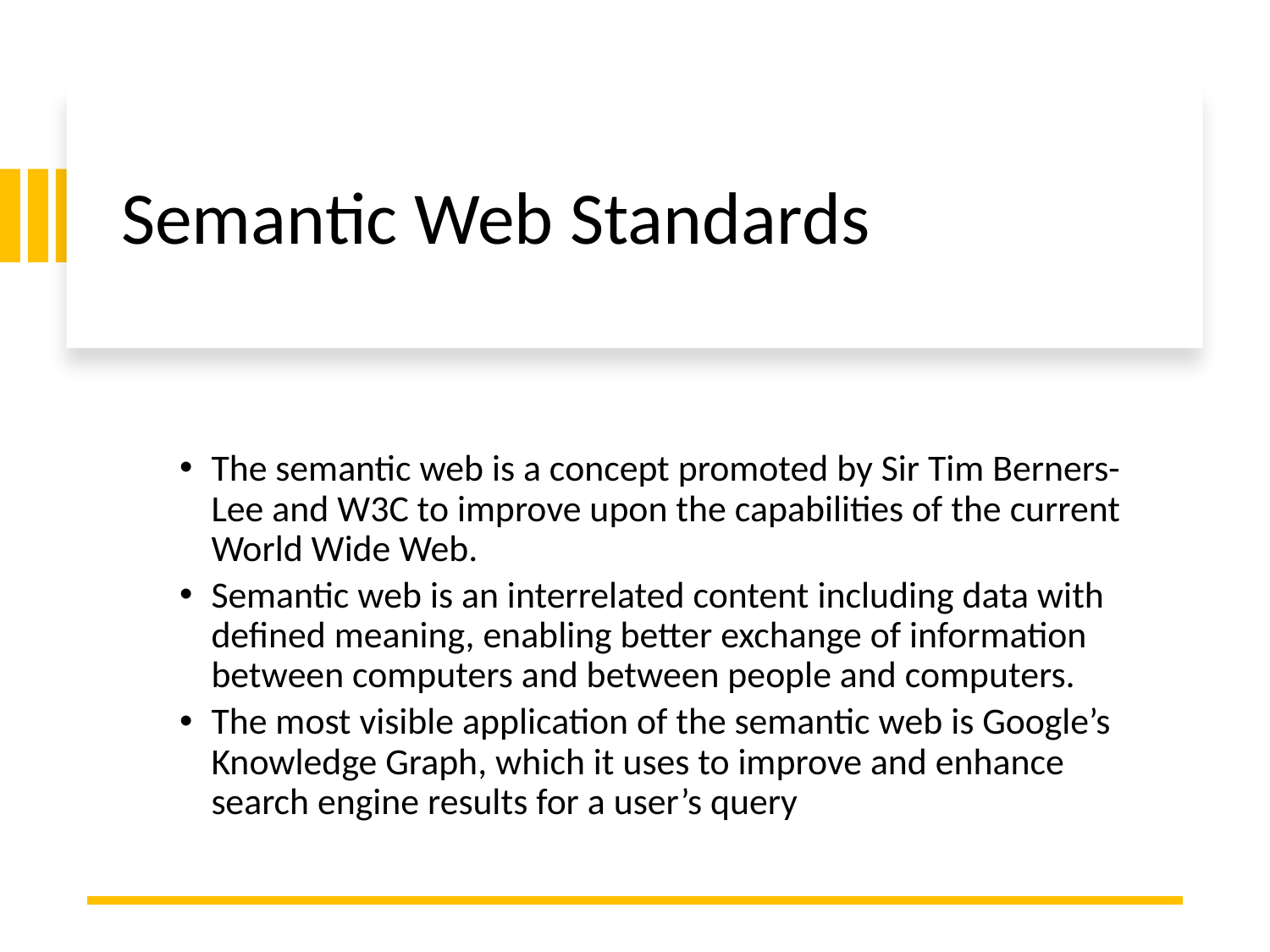

Semantic Web Standards

The semantic web is a concept promoted by Sir Tim Berners-Lee and W3C to improve upon the capabilities of the current World Wide Web.
Semantic web is an interrelated content including data with defined meaning, enabling better exchange of information between computers and between people and computers.
The most visible application of the semantic web is Google’s Knowledge Graph, which it uses to improve and enhance search engine results for a user’s query